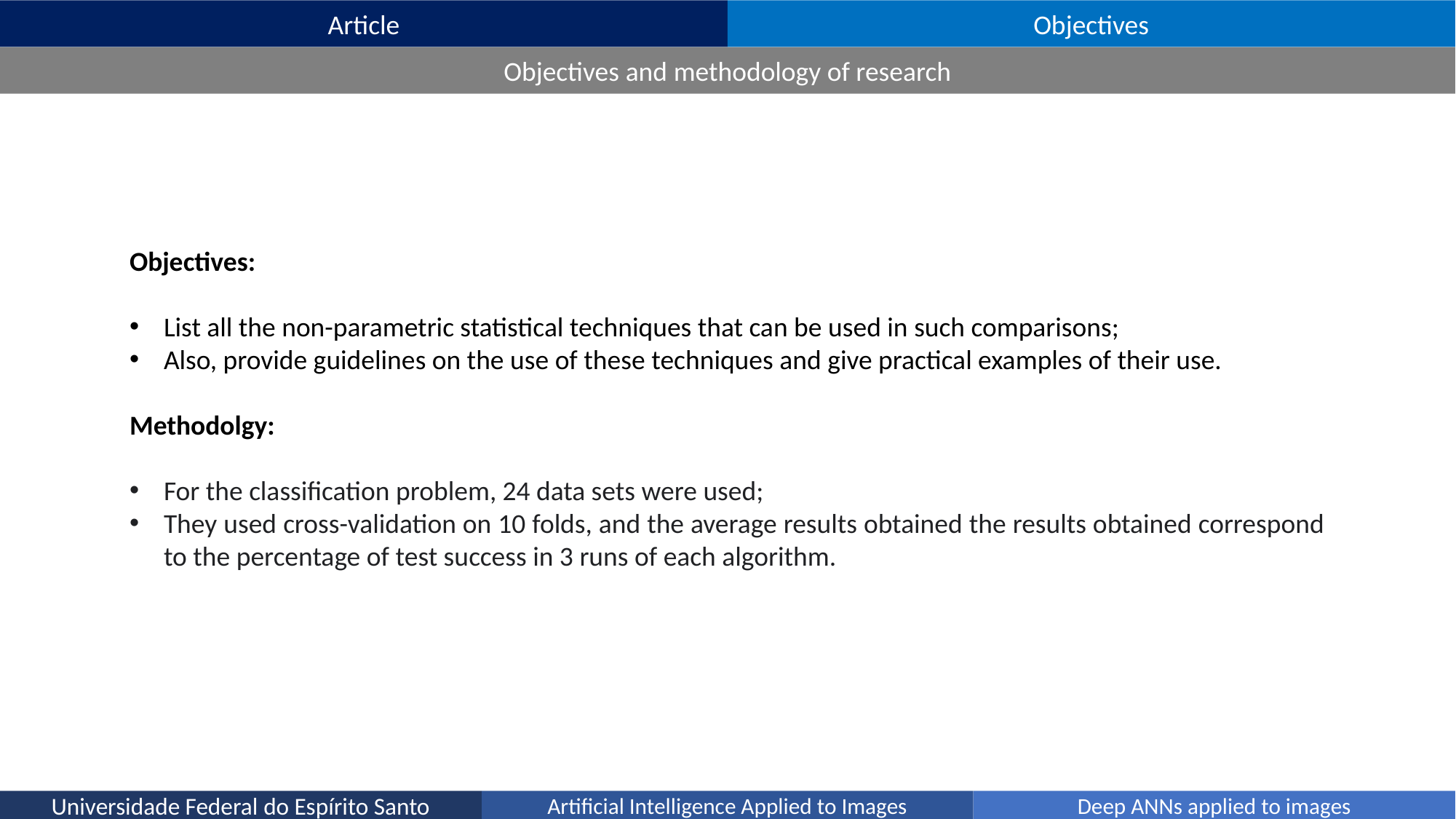

Article
Objectives
Objectives and methodology of research
Objectives:

List all the non-parametric statistical techniques that can be used in such comparisons;
Also, provide guidelines on the use of these techniques and give practical examples of their use.

Methodolgy:

For the classification problem, 24 data sets were used;
They used cross-validation on 10 folds, and the average results obtained the results obtained correspond to the percentage of test success in 3 runs of each algorithm.
Universidade Federal do Espírito Santo
Artificial Intelligence Applied to Images
Deep ANNs applied to images